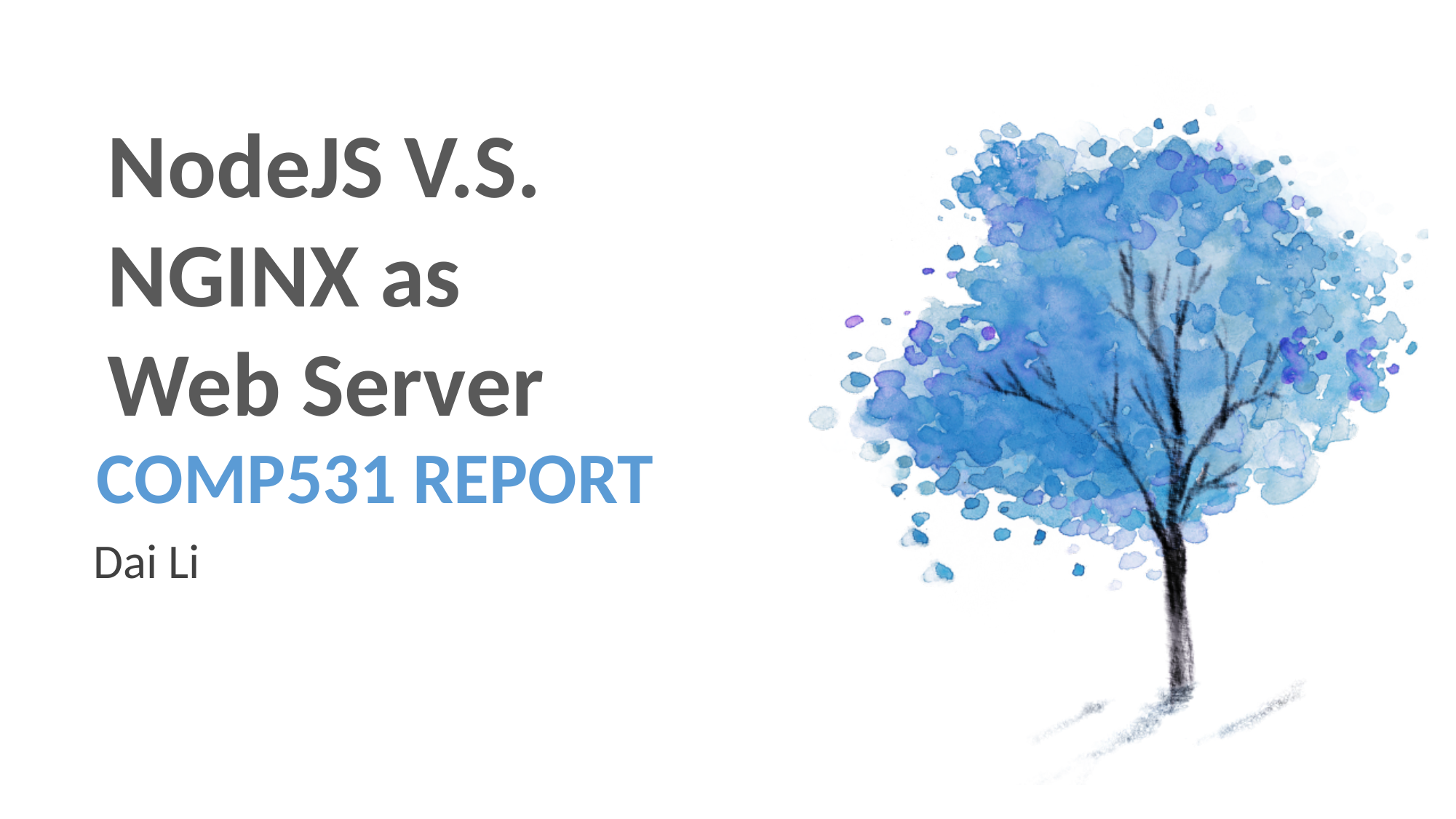

NodeJS V.S. NGINX as Web Server
COMP531 REPORT
Dai Li